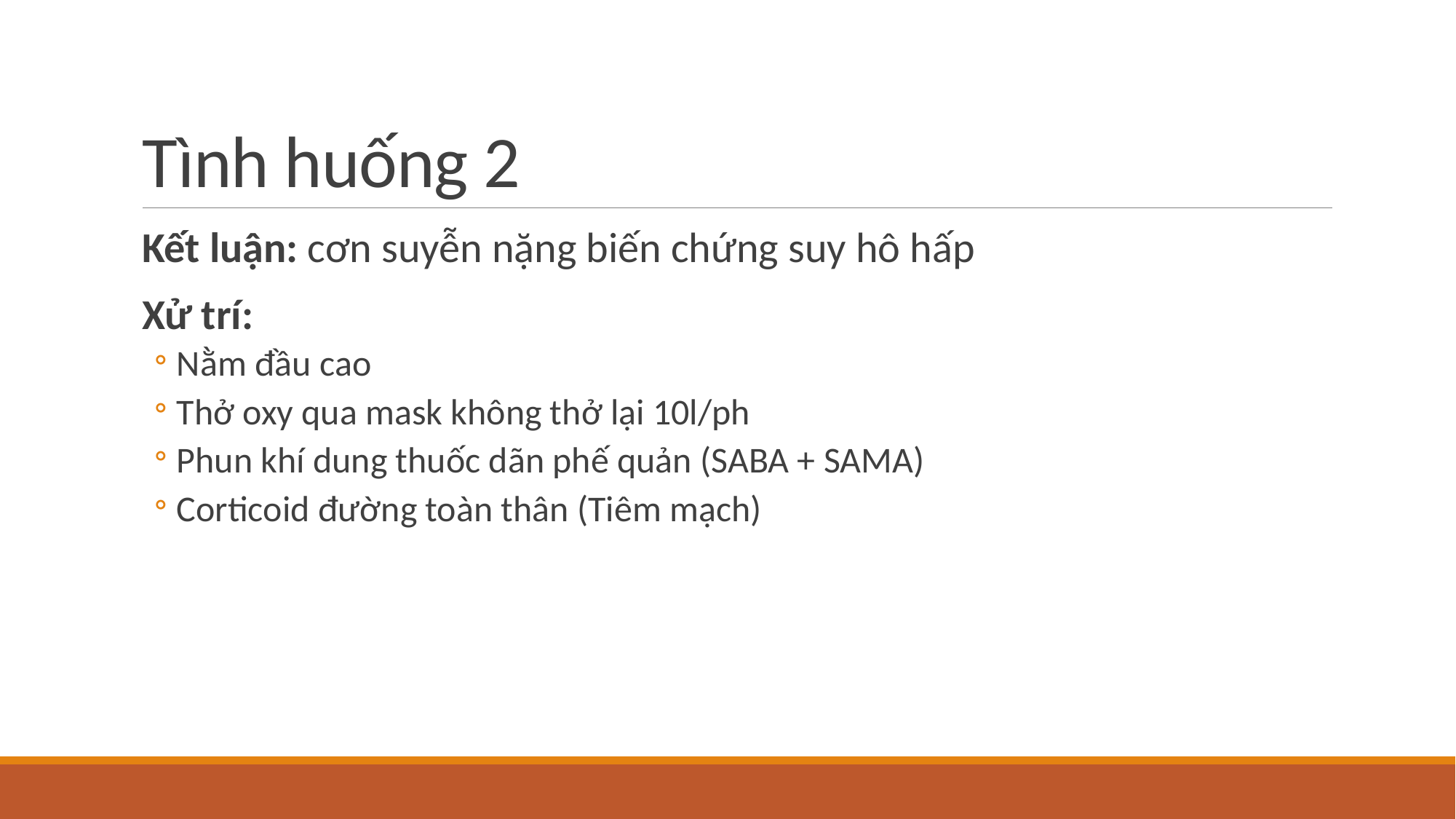

# Tình huống 2
Kết luận: cơn suyễn nặng biến chứng suy hô hấp
Xử trí:
Nằm đầu cao
Thở oxy qua mask không thở lại 10l/ph
Phun khí dung thuốc dãn phế quản (SABA + SAMA)
Corticoid đường toàn thân (Tiêm mạch)